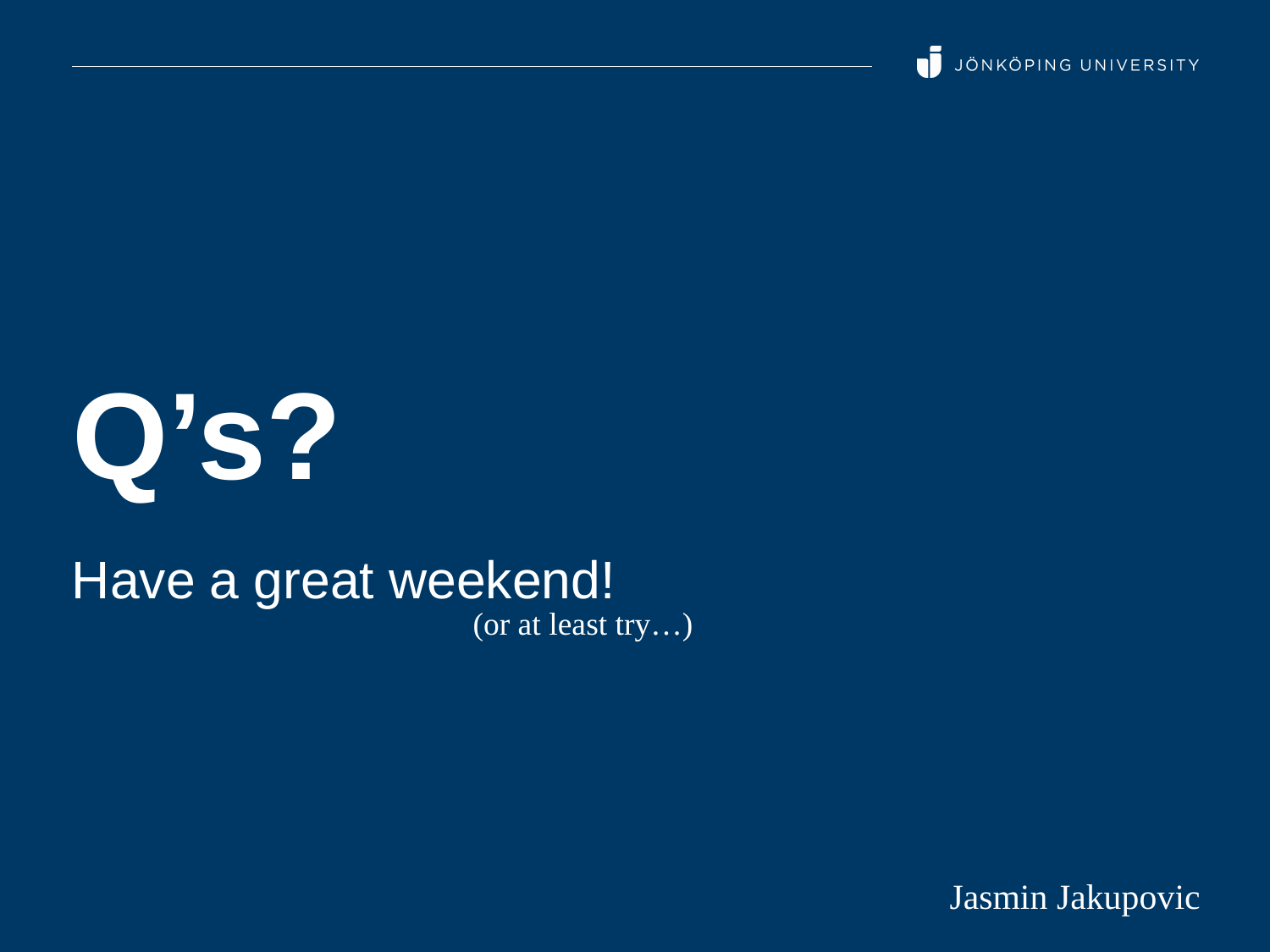

# Q’s?
Have a great weekend!
(or at least try…)

Jasmin Jakupovic